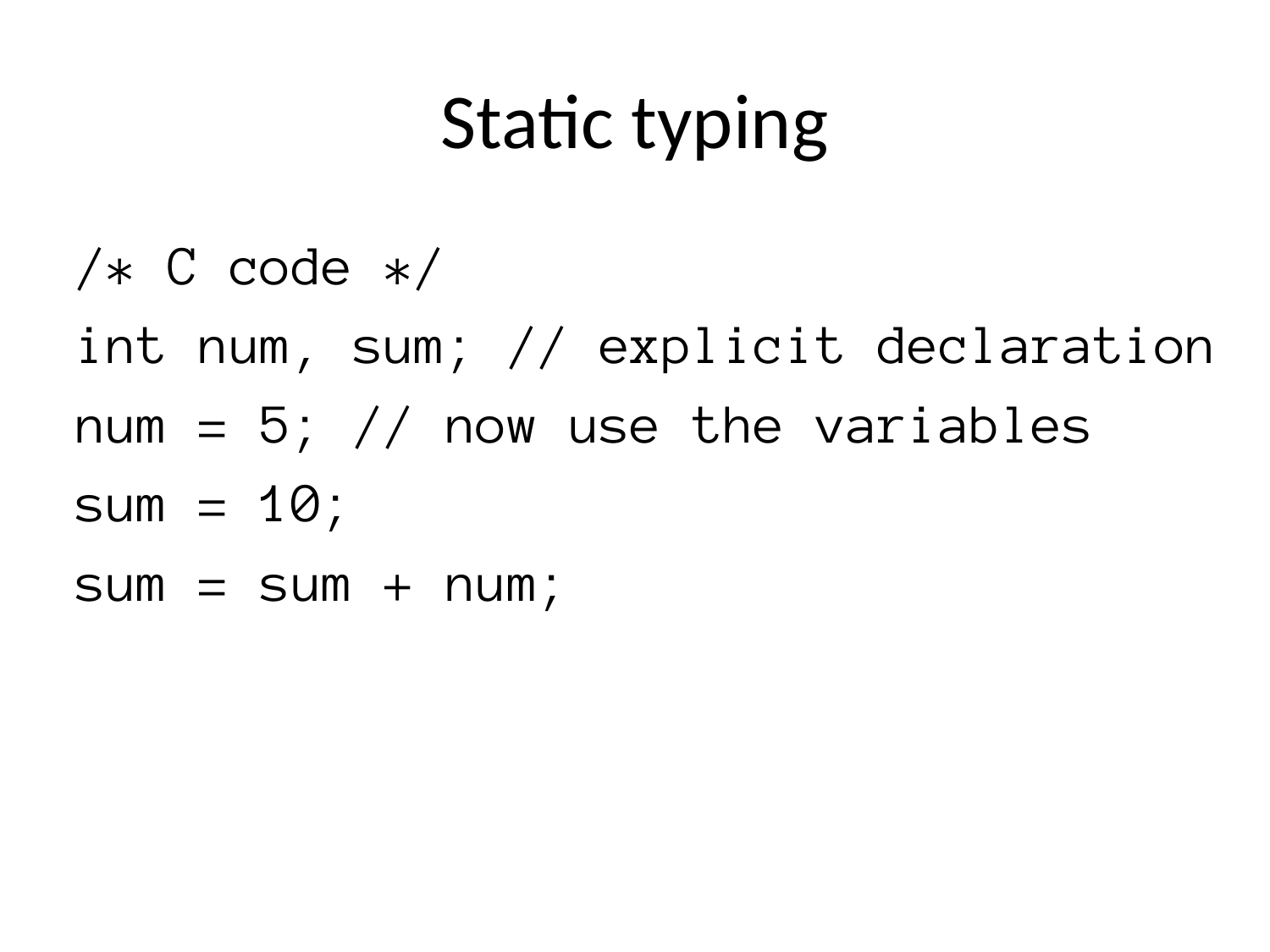

# Static typing
/* C code */
int num, sum; // explicit declaration
num = 5; // now use the variables
sum = 10;
sum = sum + num;